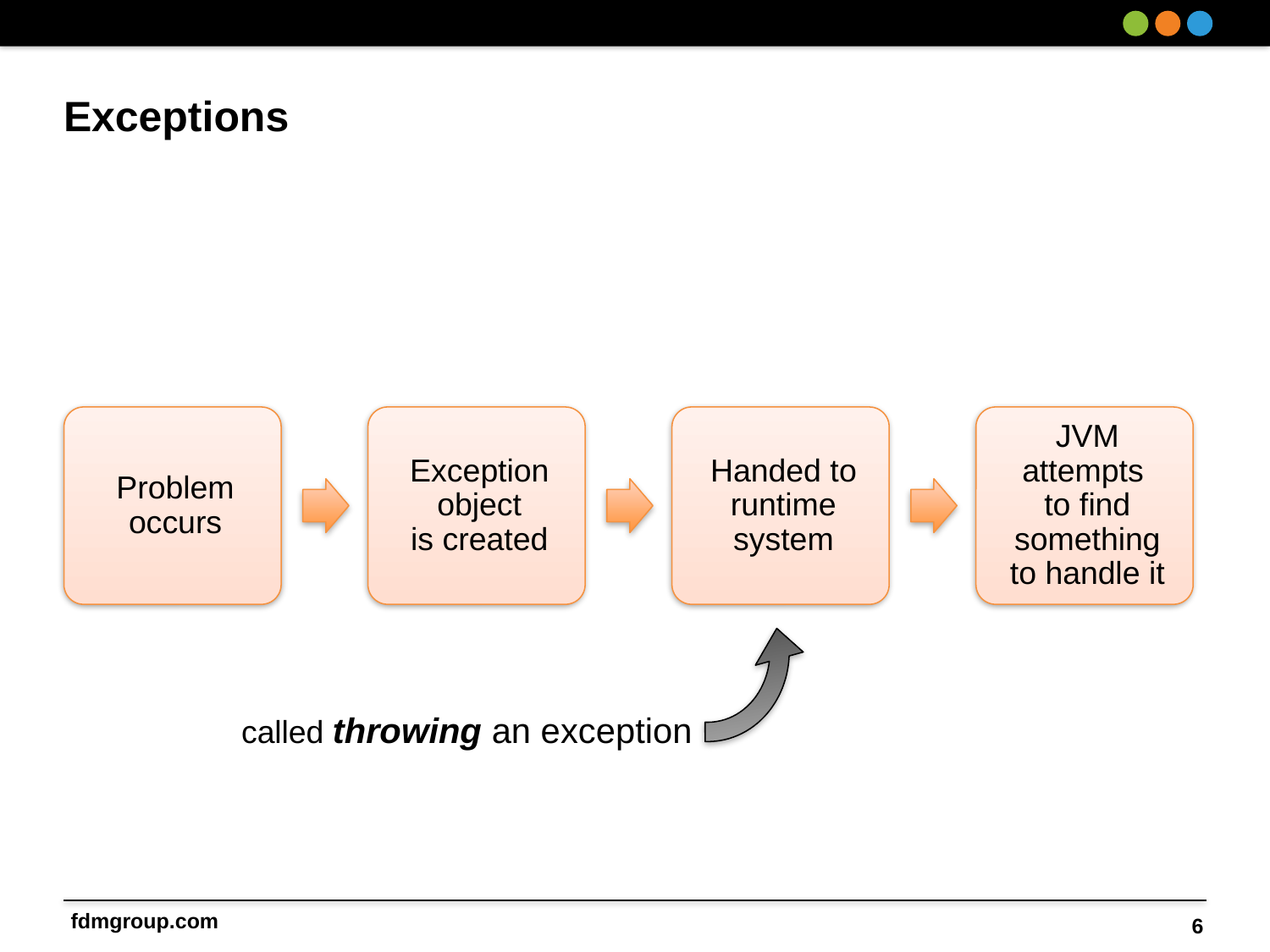

# Exceptions
Problem occurs

Exception object
is created

Handed to runtime system

JVM attempts
to find something to handle it

called throwing an exception
6